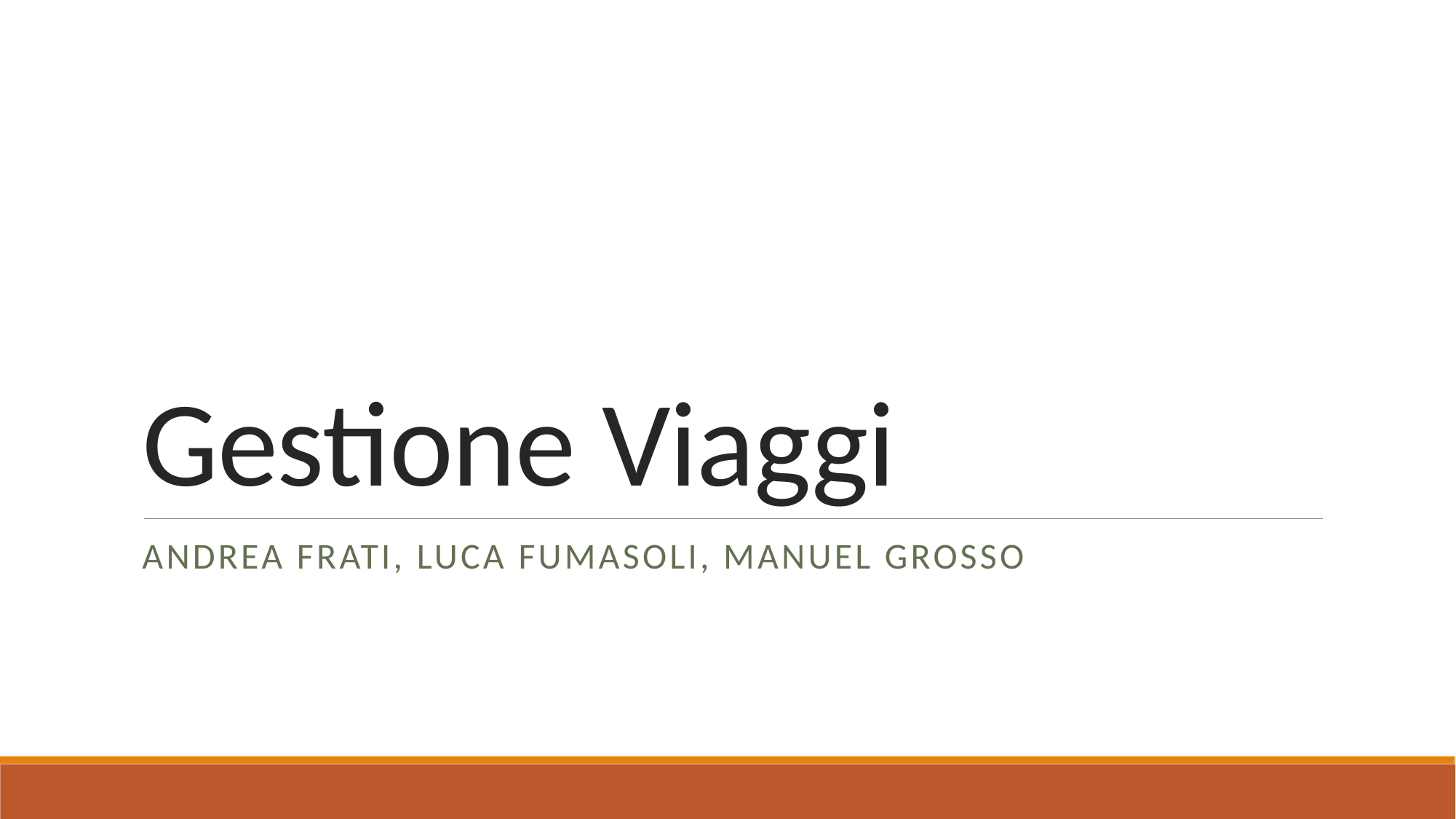

# Gestione Viaggi
Andrea Frati, Luca Fumasoli, Manuel Grosso